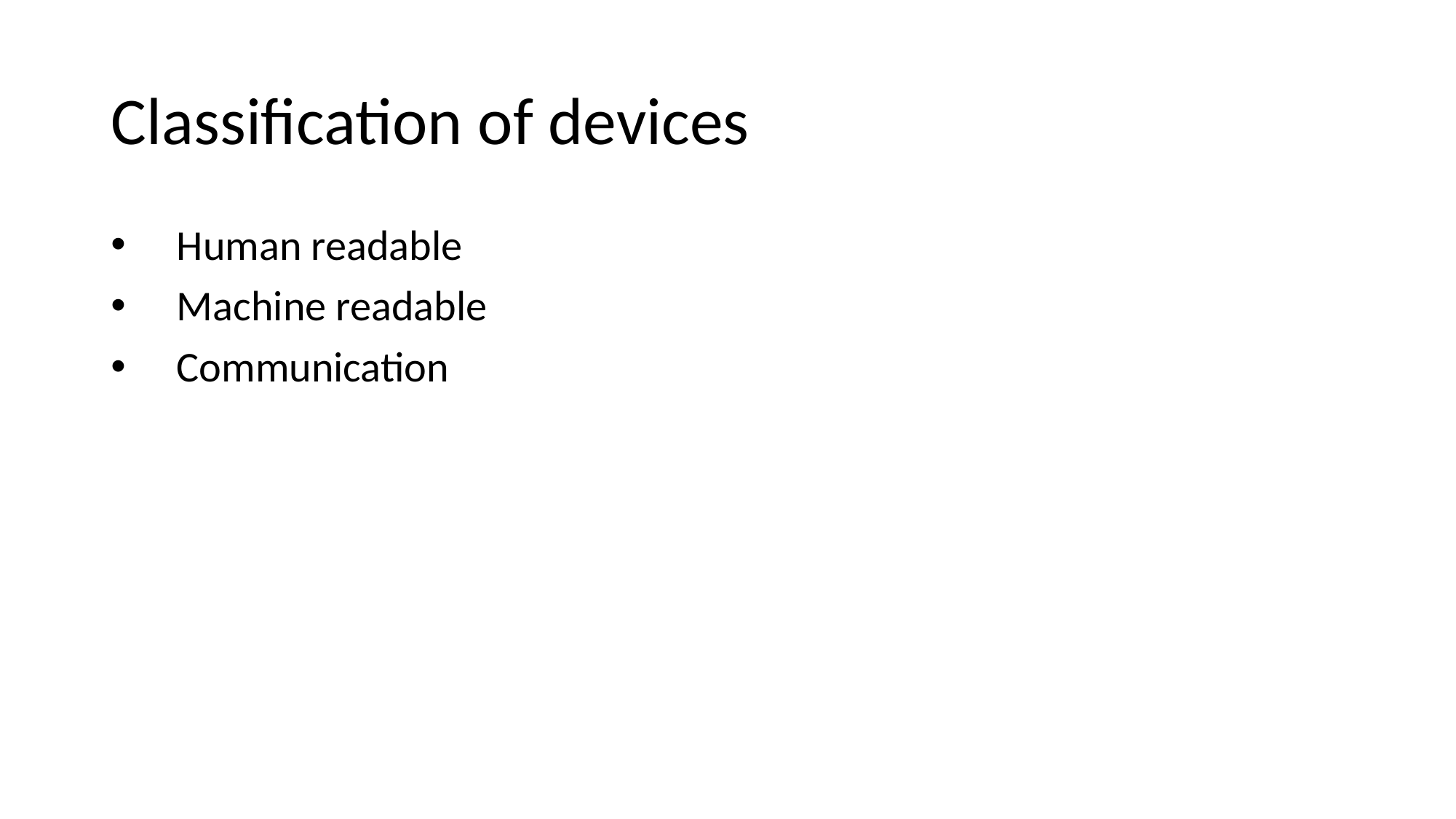

# Classification of devices
    Human readable
    Machine readable
    Communication